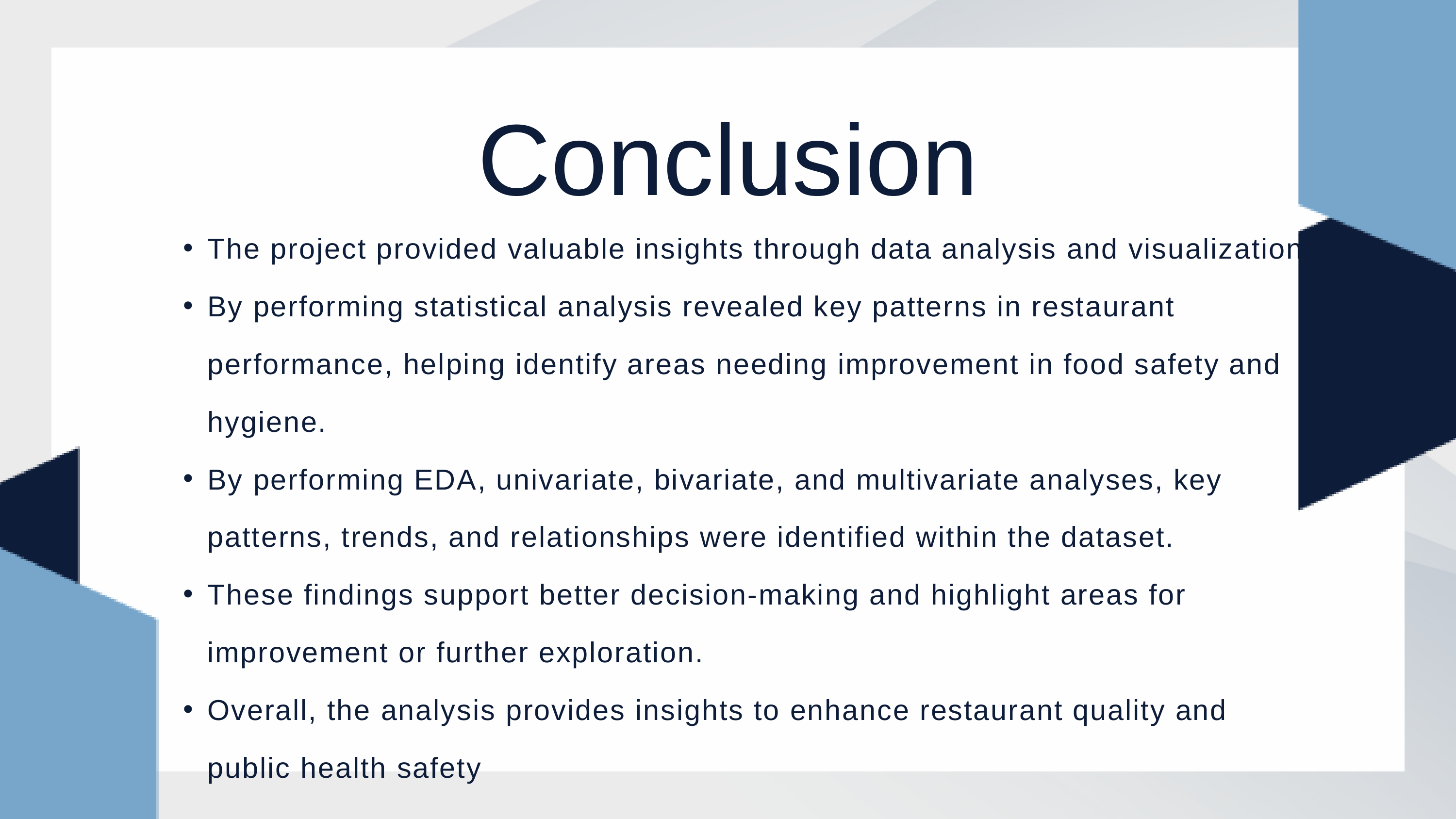

Conclusion
The project provided valuable insights through data analysis and visualization.
By performing statistical analysis revealed key patterns in restaurant performance, helping identify areas needing improvement in food safety and hygiene.
By performing EDA, univariate, bivariate, and multivariate analyses, key patterns, trends, and relationships were identified within the dataset.
These findings support better decision-making and highlight areas for improvement or further exploration.
Overall, the analysis provides insights to enhance restaurant quality and public health safety